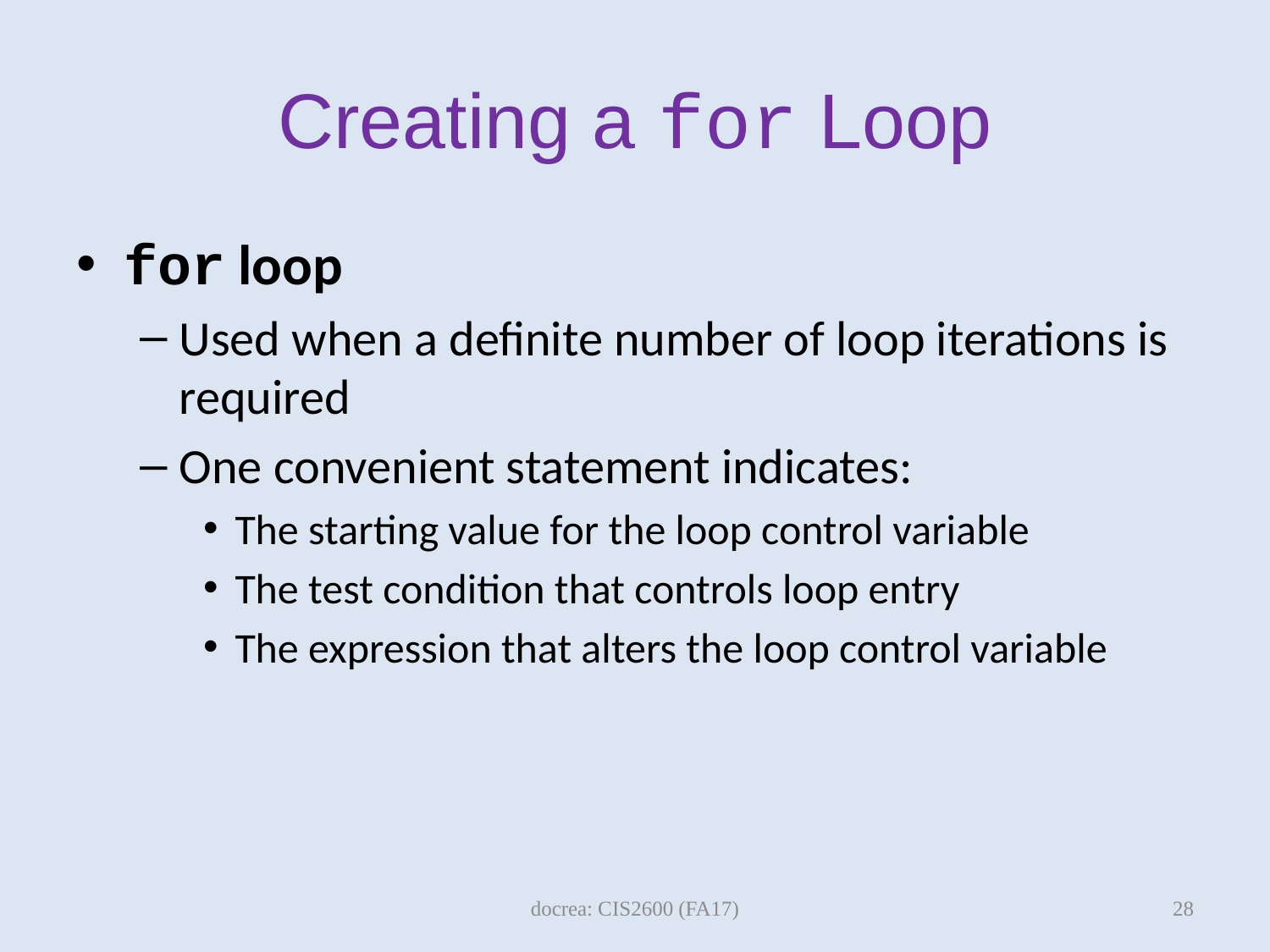

# Creating a for Loop
for loop
Used when a definite number of loop iterations is required
One convenient statement indicates:
The starting value for the loop control variable
The test condition that controls loop entry
The expression that alters the loop control variable

28
docrea: CIS2600 (FA17)